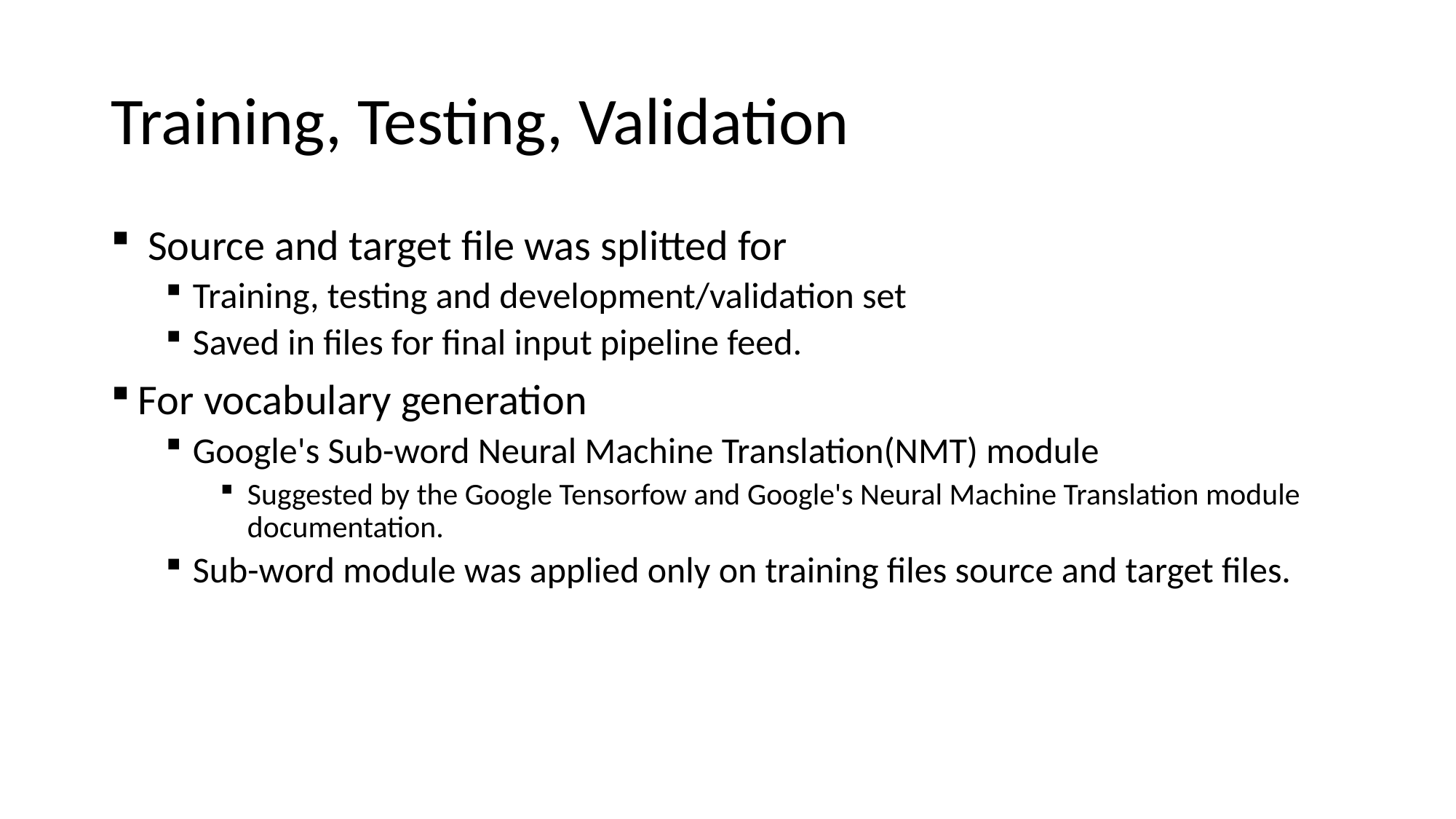

# Training, Testing, Validation
 Source and target file was splitted for
Training, testing and development/validation set
Saved in files for final input pipeline feed.
For vocabulary generation
Google's Sub-word Neural Machine Translation(NMT) module
Suggested by the Google Tensorfow and Google's Neural Machine Translation module documentation.
Sub-word module was applied only on training files source and target files.